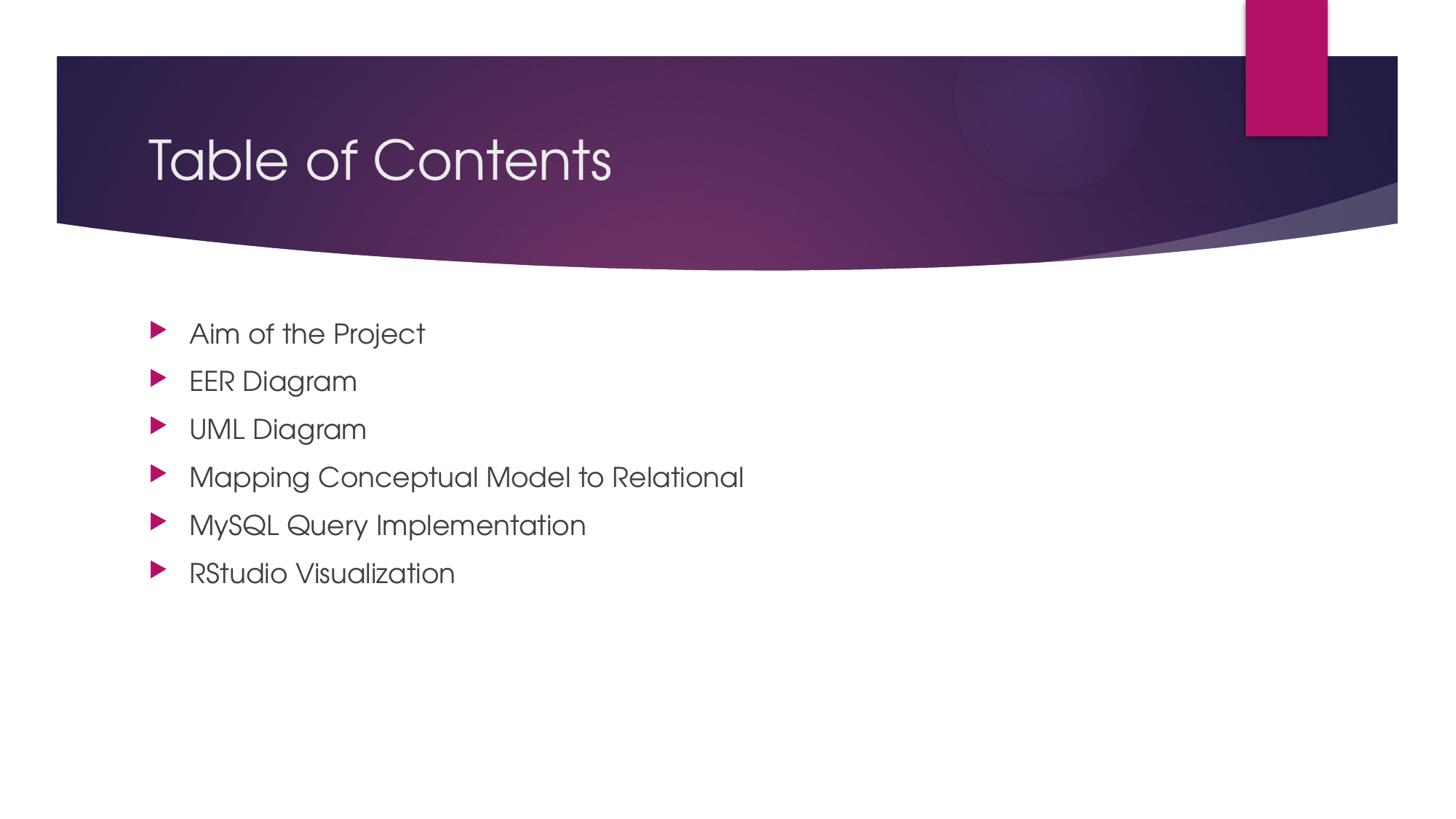

# Table of Contents
Aim of the Project
EER Diagram
UML Diagram
Mapping Conceptual Model to Relational
MySQL Query Implementation
RStudio Visualization